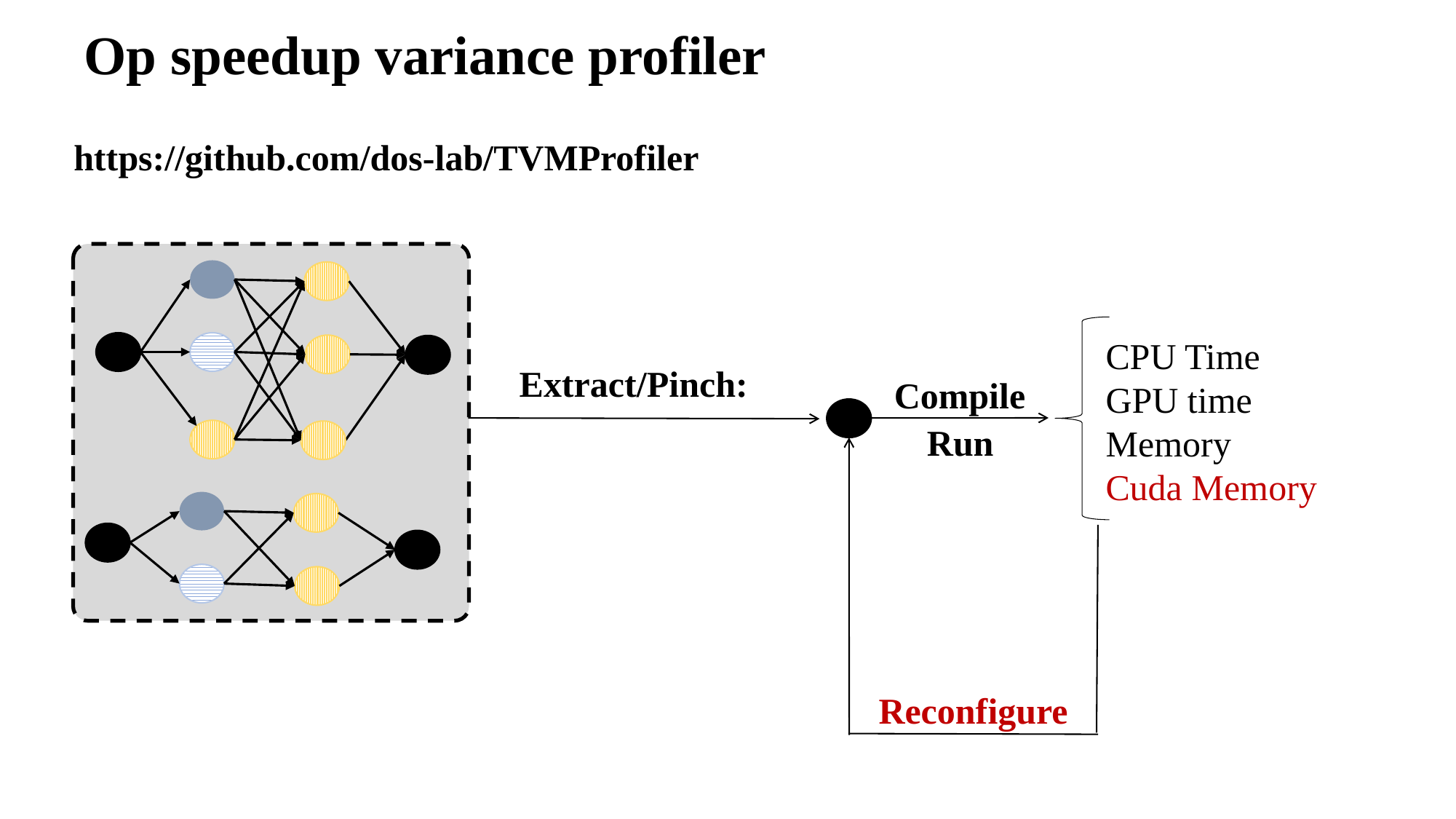

# Op speedup variance profiler
https://github.com/dos-lab/TVMProfiler

CPU Time
GPU time
Memory
Cuda Memory

Extract/Pinch:
Compile

Run

Reconfigure